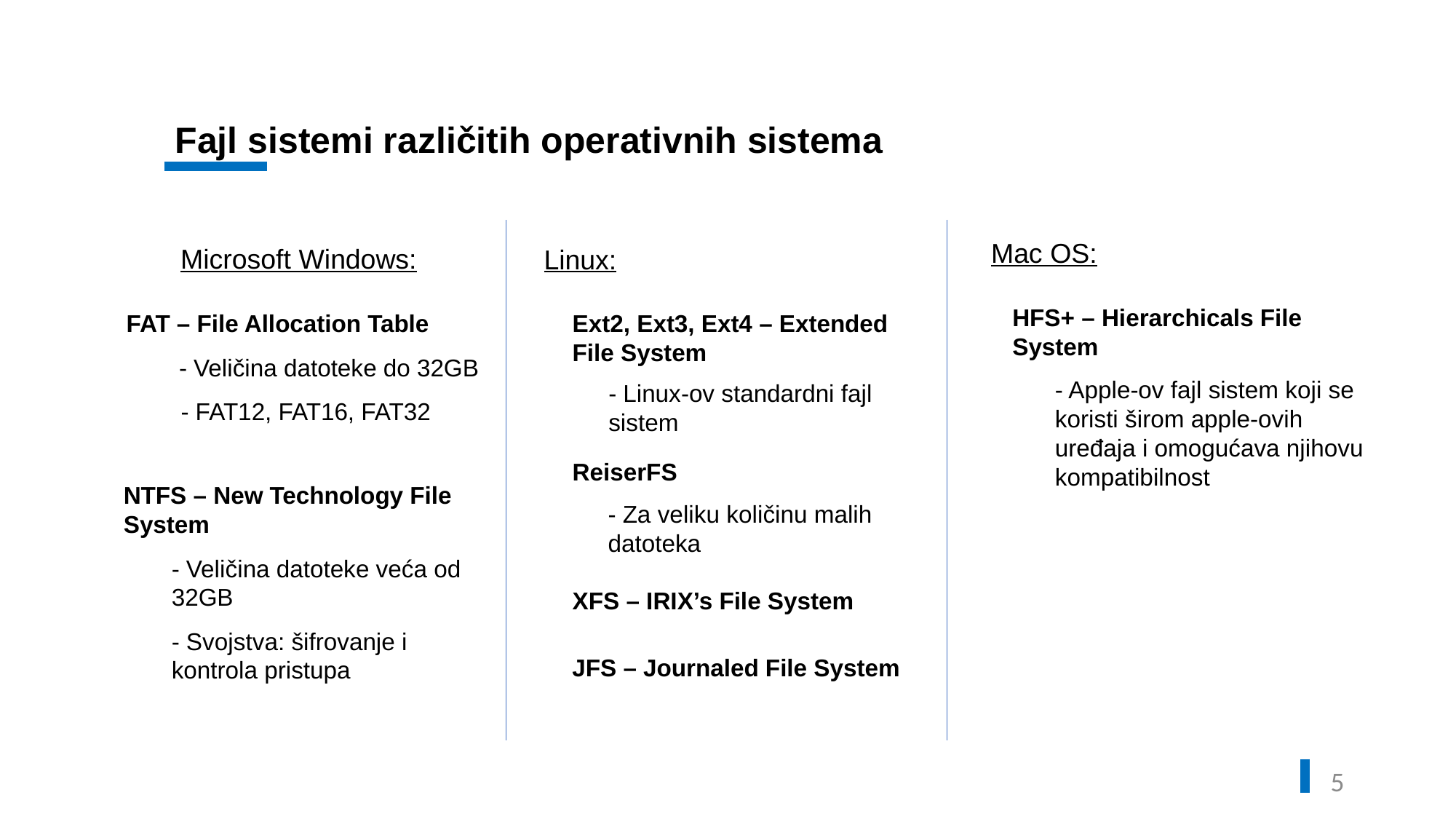

Fajl sistemi različitih operativnih sistema
Mac OS:
Microsoft Windows:
Linux:
HFS+ – Hierarchicals File System
FAT – File Allocation Table
Ext2, Ext3, Ext4 – Extended File System
- Veličina datoteke do 32GB
- Apple-ov fajl sistem koji se koristi širom apple-ovih uređaja i omogućava njihovu kompatibilnost
- Linux-ov standardni fajl sistem
- FAT12, FAT16, FAT32
ReiserFS
NTFS – New Technology File System
- Za veliku količinu malih datoteka
- Veličina datoteke veća od 32GB
XFS – IRIX’s File System
- Svojstva: šifrovanje i kontrola pristupa
JFS – Journaled File System
5